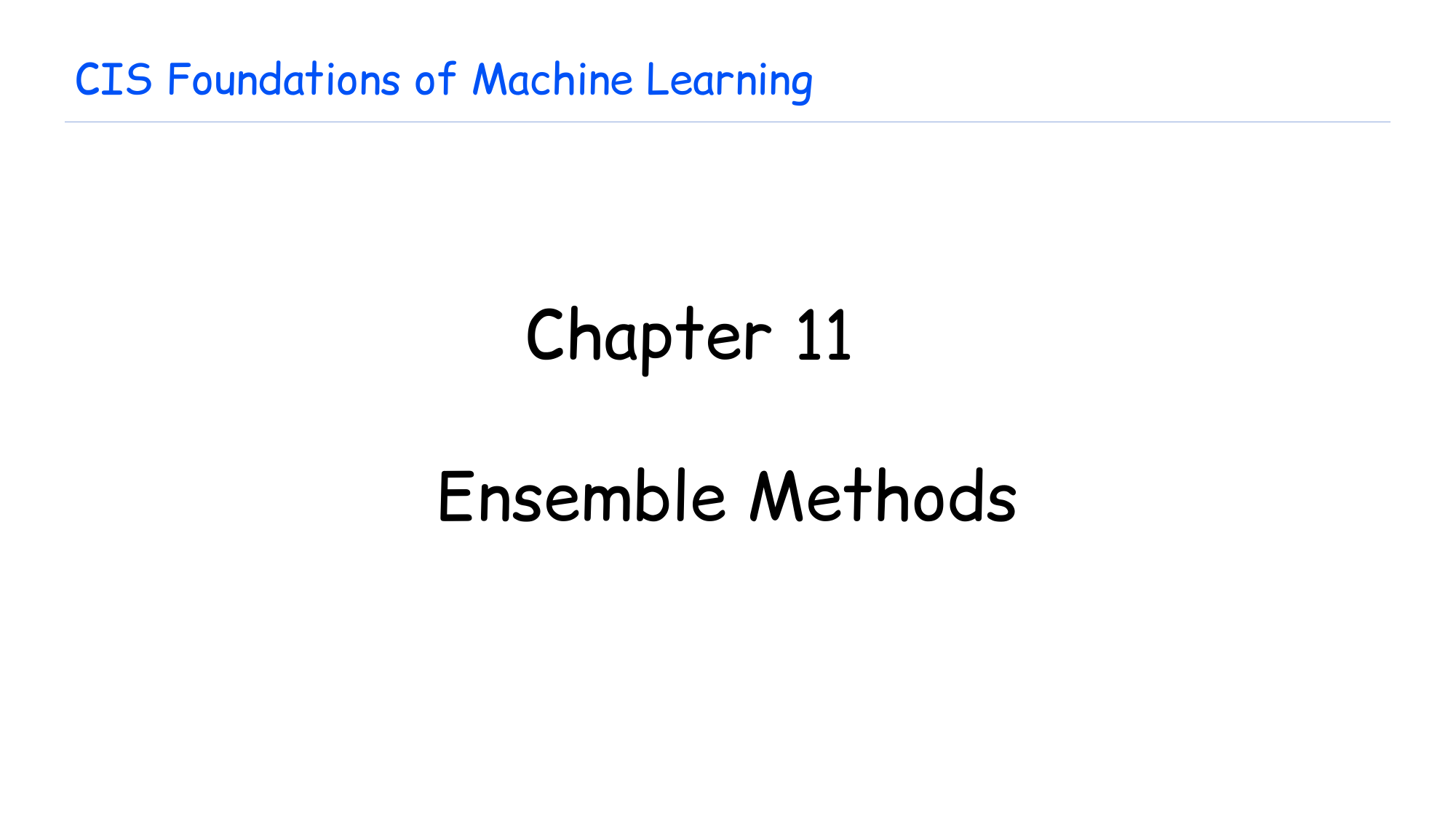

# CIS Foundations of Machine Learning
Chapter 11
Ensemble Methods